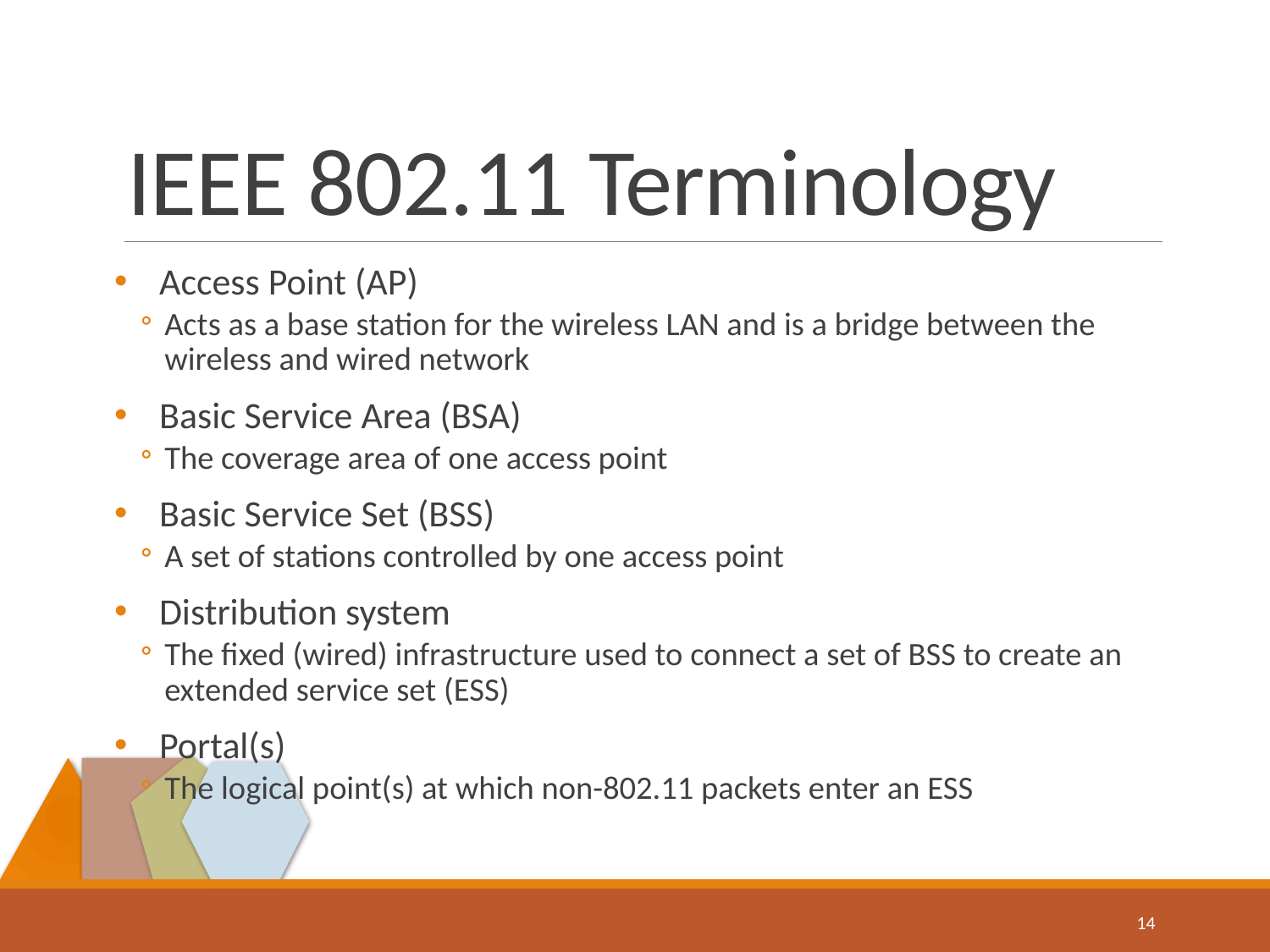

# IEEE 802.11 Terminology
Access Point (AP)
Acts as a base station for the wireless LAN and is a bridge between the wireless and wired network
Basic Service Area (BSA)
The coverage area of one access point
Basic Service Set (BSS)
A set of stations controlled by one access point
Distribution system
The fixed (wired) infrastructure used to connect a set of BSS to create an extended service set (ESS)
Portal(s)
The logical point(s) at which non-802.11 packets enter an ESS
14